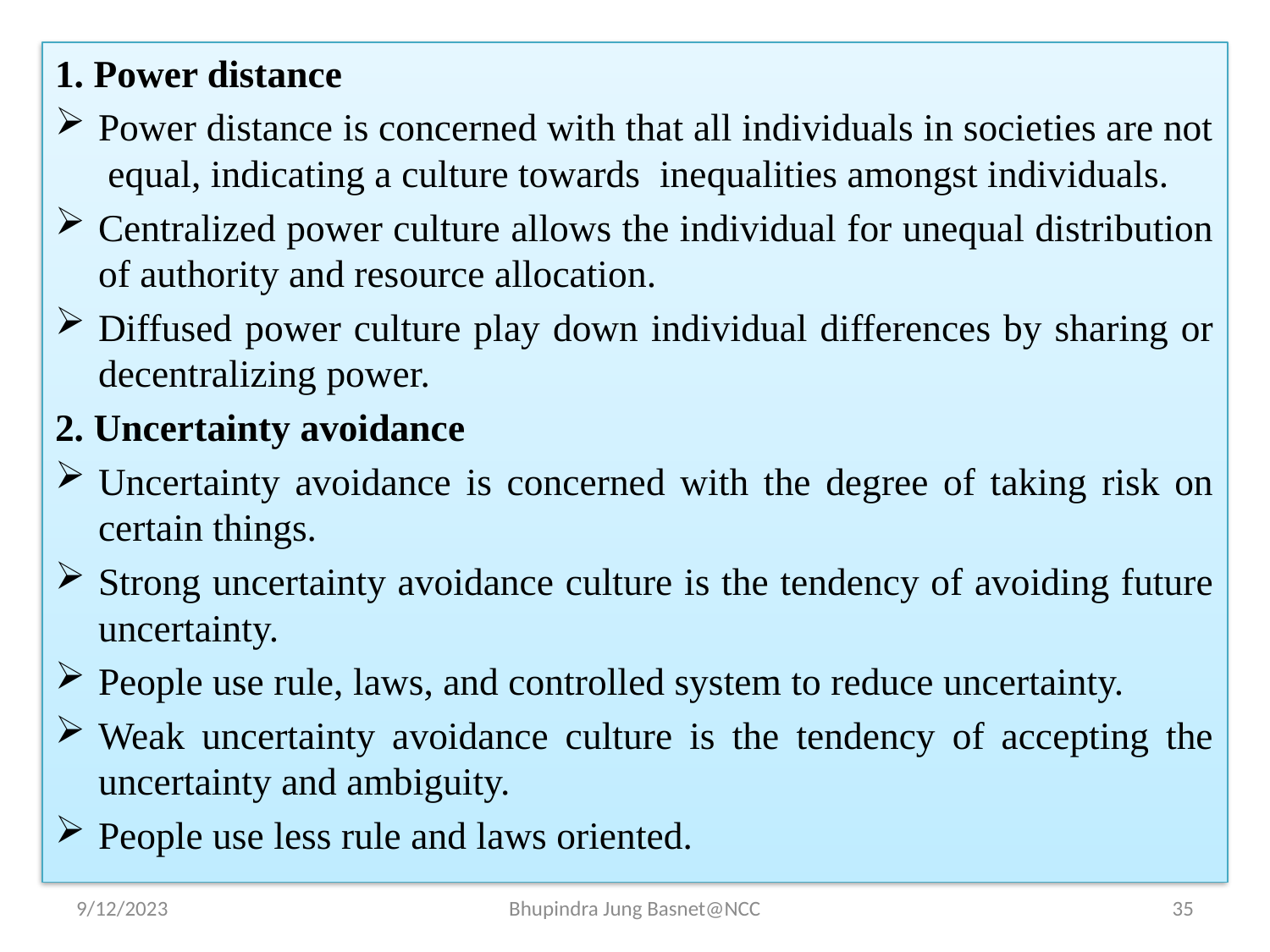

1. Power distance
Power distance is concerned with that all individuals in societies are not  equal, indicating a culture towards  inequalities amongst individuals.
Centralized power culture allows the individual for unequal distribution of authority and resource allocation.
Diffused power culture play down individual differences by sharing or decentralizing power.
2. Uncertainty avoidance
Uncertainty avoidance is concerned with the degree of taking risk on certain things.
Strong uncertainty avoidance culture is the tendency of avoiding future uncertainty.
People use rule, laws, and controlled system to reduce uncertainty.
Weak uncertainty avoidance culture is the tendency of accepting the uncertainty and ambiguity.
People use less rule and laws oriented.

9/12/2023
Bhupindra Jung Basnet@NCC
35